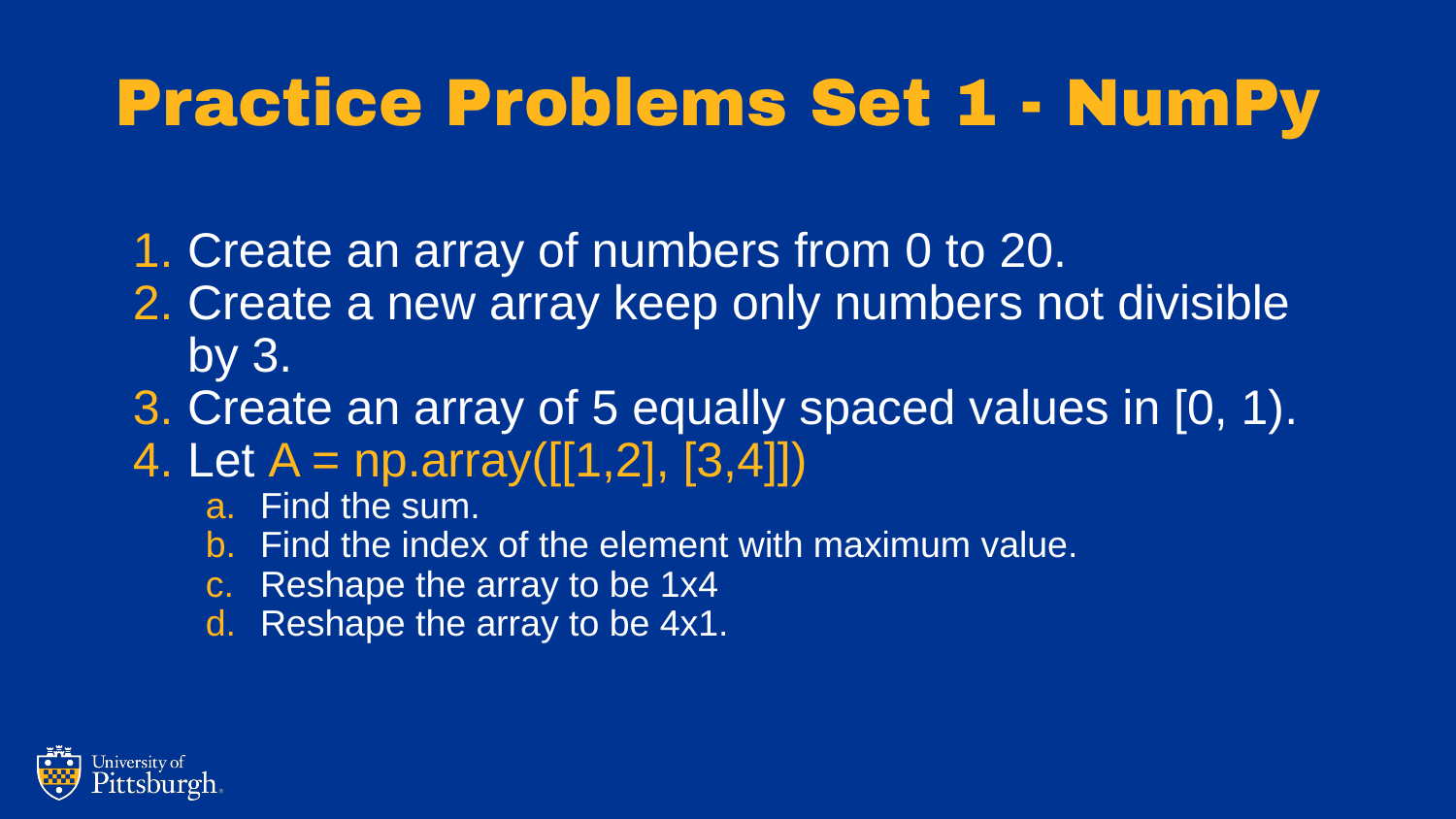

# Practice Problems Set 1 - NumPy
Create an array of numbers from 0 to 20.
Create a new array keep only numbers not divisible by 3.
Create an array of 5 equally spaced values in [0, 1).
Let A = np.array([[1,2], [3,4]])
Find the sum.
Find the index of the element with maximum value.
Reshape the array to be 1x4
Reshape the array to be 4x1.